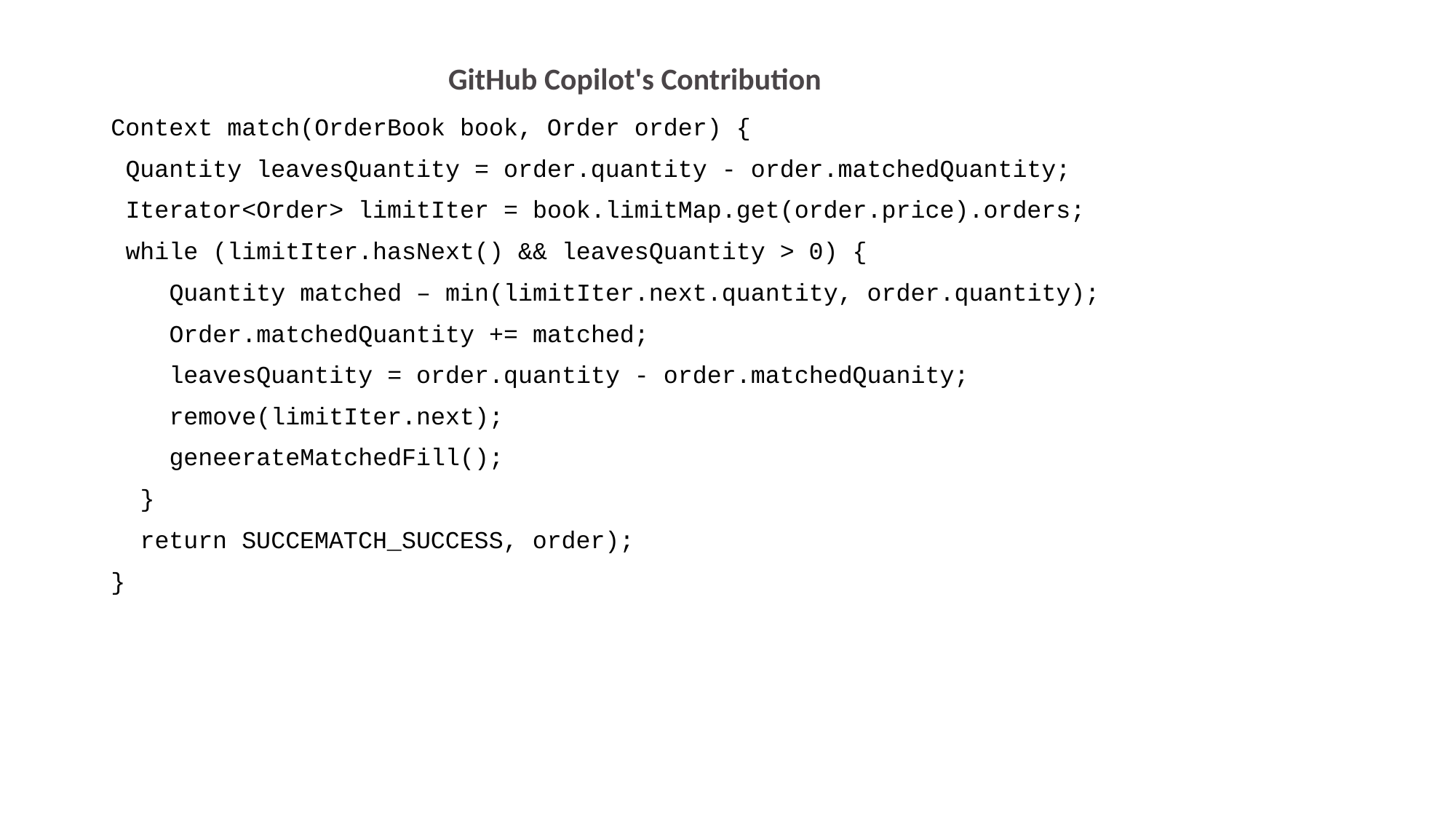

# GitHub Copilot's Contribution
Context match(OrderBook book, Order order) {
 Quantity leavesQuantity = order.quantity - order.matchedQuantity;
 Iterator<Order> limitIter = book.limitMap.get(order.price).orders;
 while (limitIter.hasNext() && leavesQuantity > 0) {
    Quantity matched – min(limitIter.next.quantity, order.quantity);
    Order.matchedQuantity += matched;
    leavesQuantity = order.quantity - order.matchedQuanity;
    remove(limitIter.next);
    geneerateMatchedFill();
  }
  return SUCCEMATCH_SUCCESS, order);
}